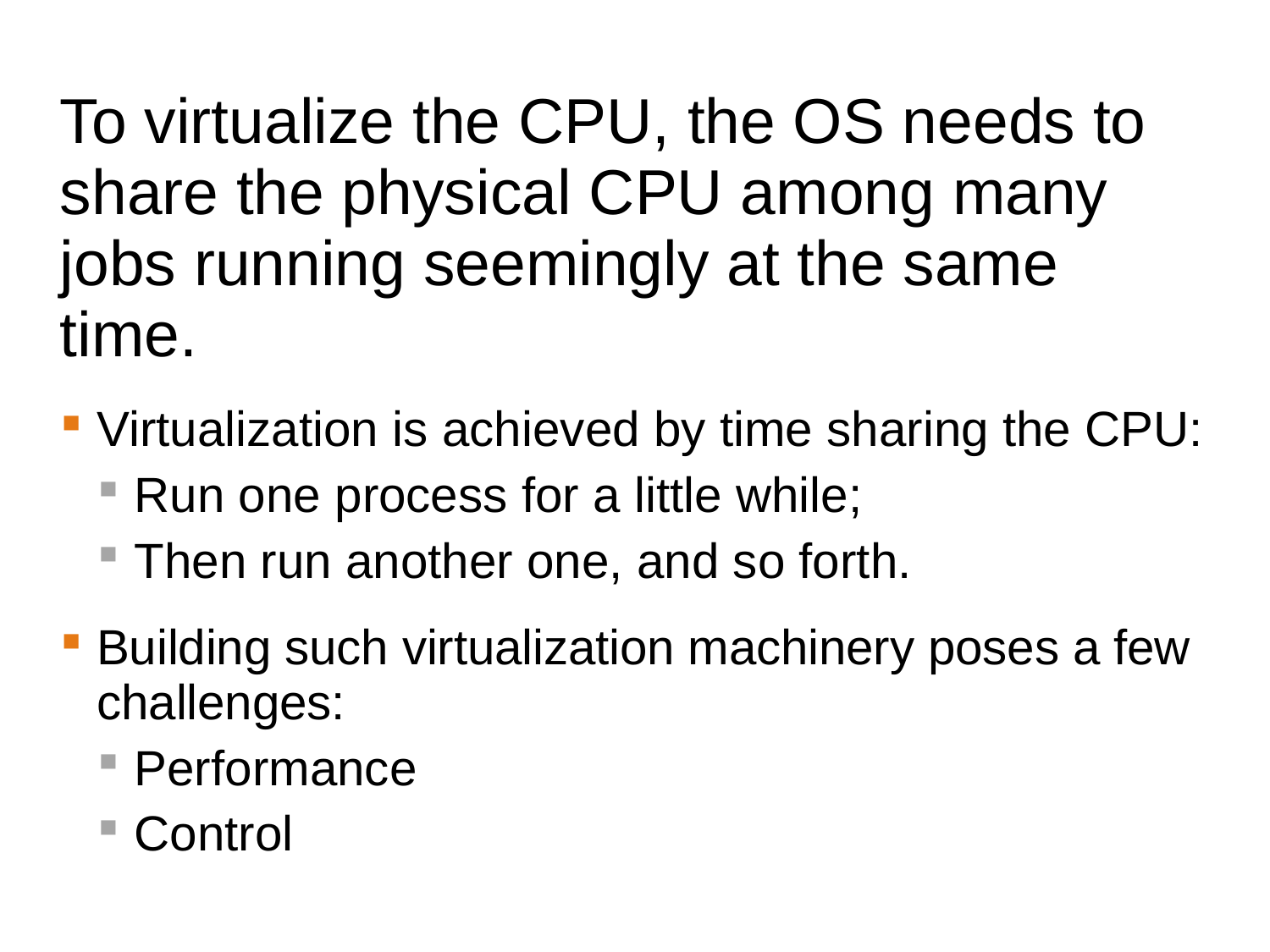

To virtualize the CPU, the OS needs to share the physical CPU among many jobs running seemingly at the same time.
Virtualization is achieved by time sharing the CPU:
Run one process for a little while;
Then run another one, and so forth.
Building such virtualization machinery poses a few challenges:
Performance
Control